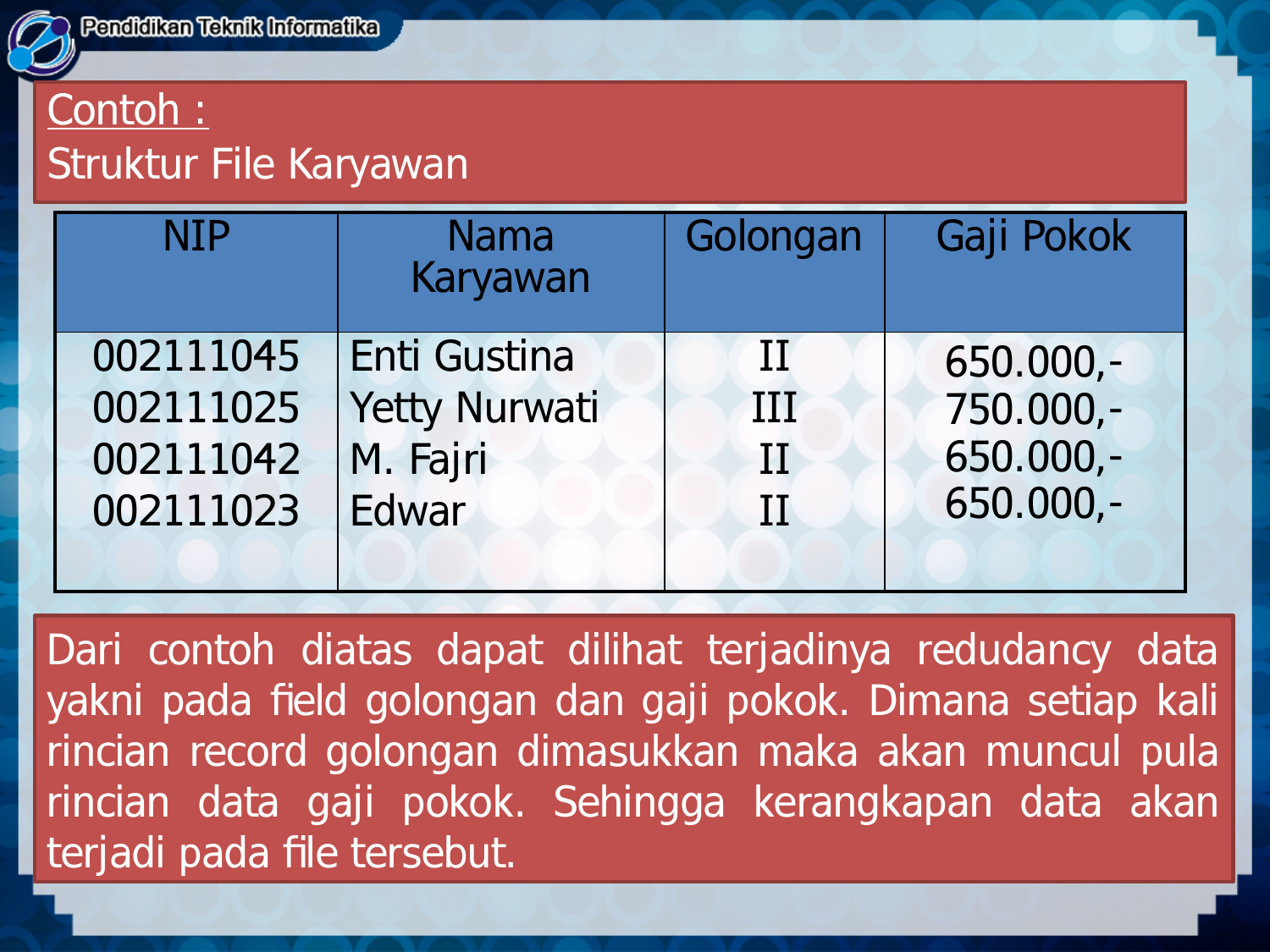

Contoh :
Struktur File Karyawan
| NIP | Nama Karyawan | Golongan | Gaji Pokok |
| --- | --- | --- | --- |
| 002111045 002111025 002111042 002111023 | Enti Gustina Yetty Nurwati M. Fajri Edwar | II III II II | 650.000,-750.000,-650.000,-650.000,- |
Dari contoh diatas dapat dilihat terjadinya redudancy data yakni pada field golongan dan gaji pokok. Dimana setiap kali rincian record golongan dimasukkan maka akan muncul pula rincian data gaji pokok. Sehingga kerangkapan data akan terjadi pada file tersebut.